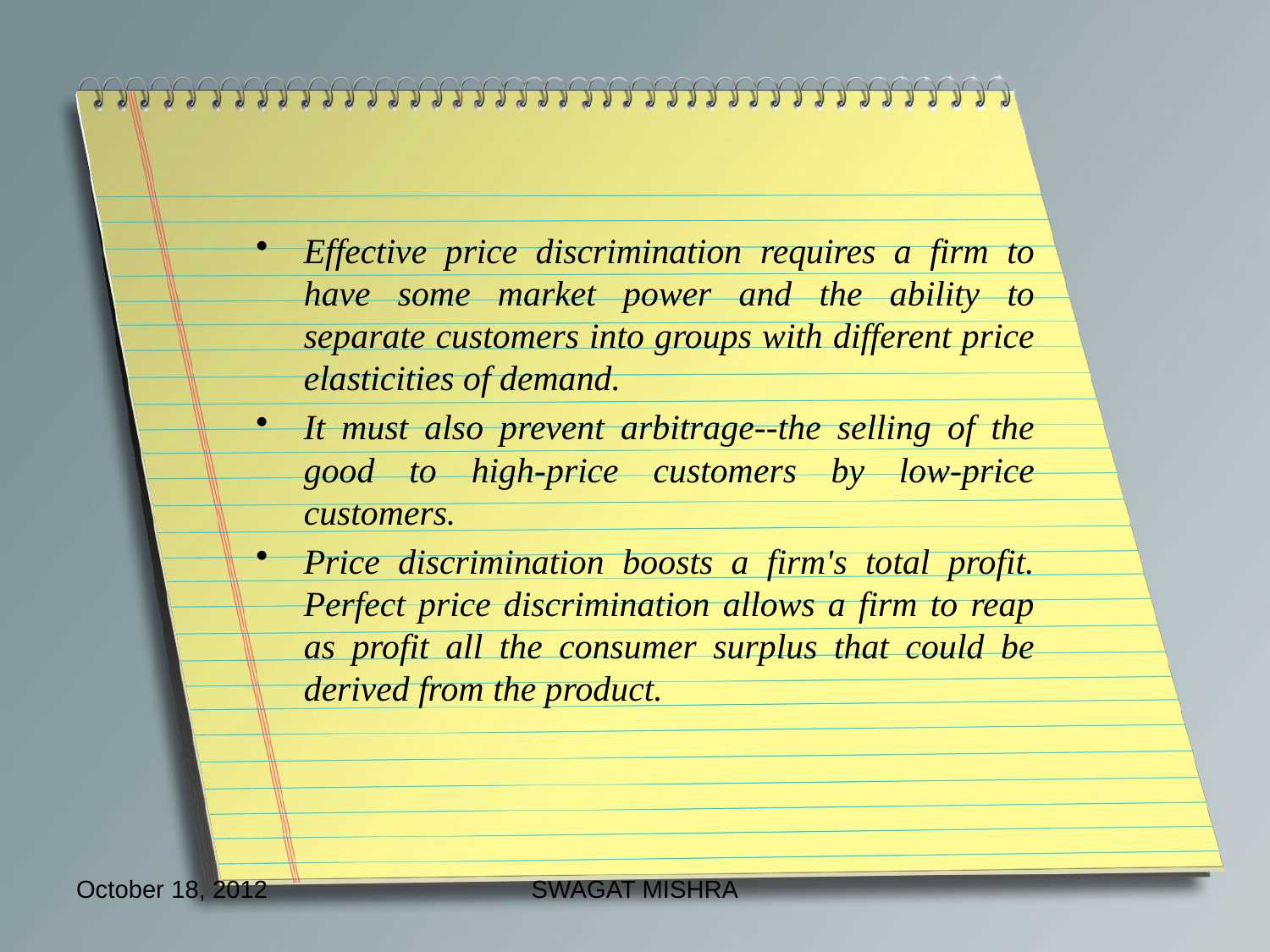

Effective price discrimination requires a firm to have some market power and the ability to separate customers into groups with different price elasticities of demand.
It must also prevent arbitrage--the selling of the good to high-price customers by low-price customers.
Price discrimination boosts a firm's total profit. Perfect price discrimination allows a firm to reap as profit all the consumer surplus that could be derived from the product.

October 18, 2012
SWAGAT MISHRA